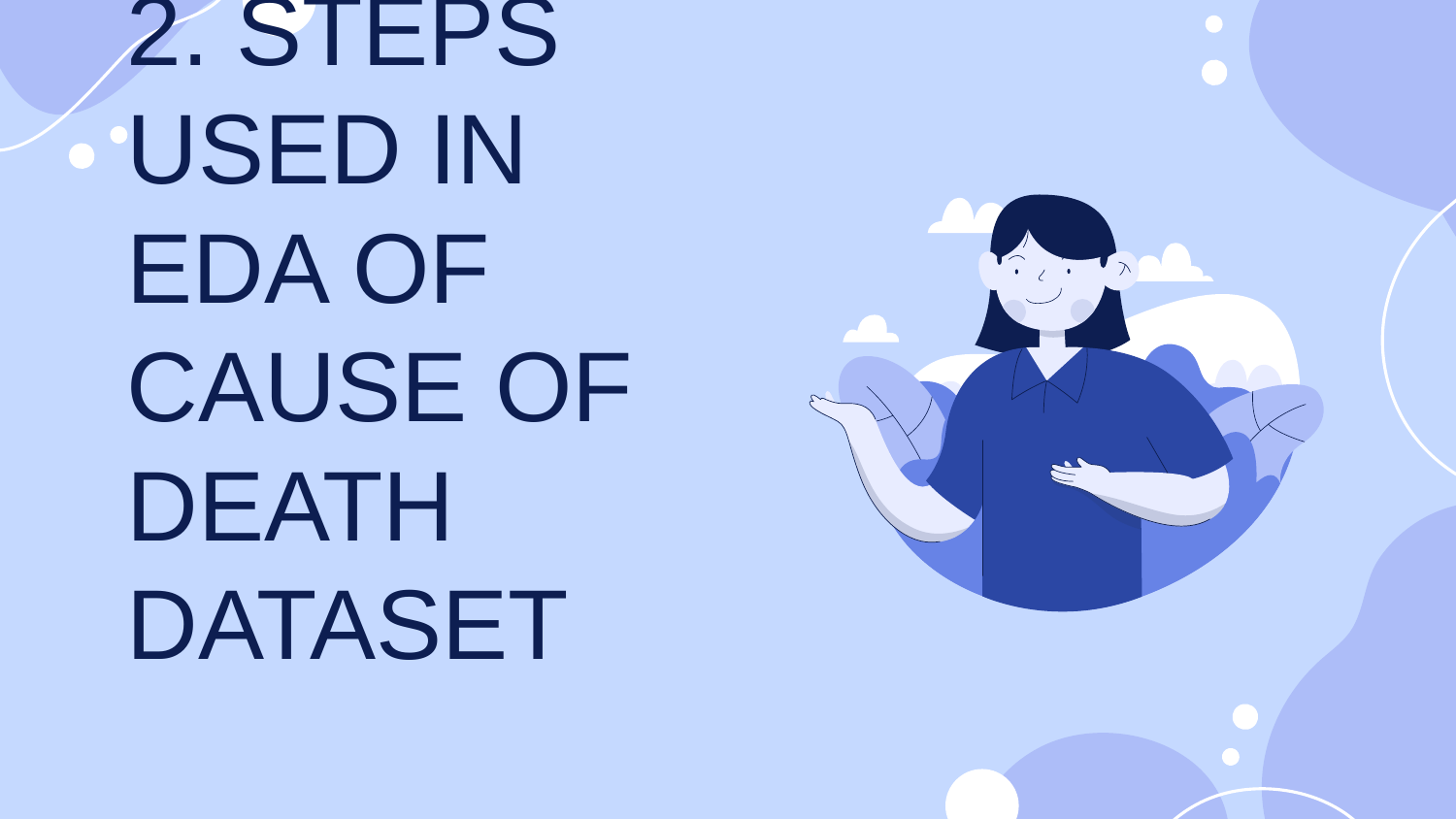

# 2. STEPS USED IN EDA OF CAUSE OF DEATH DATASET